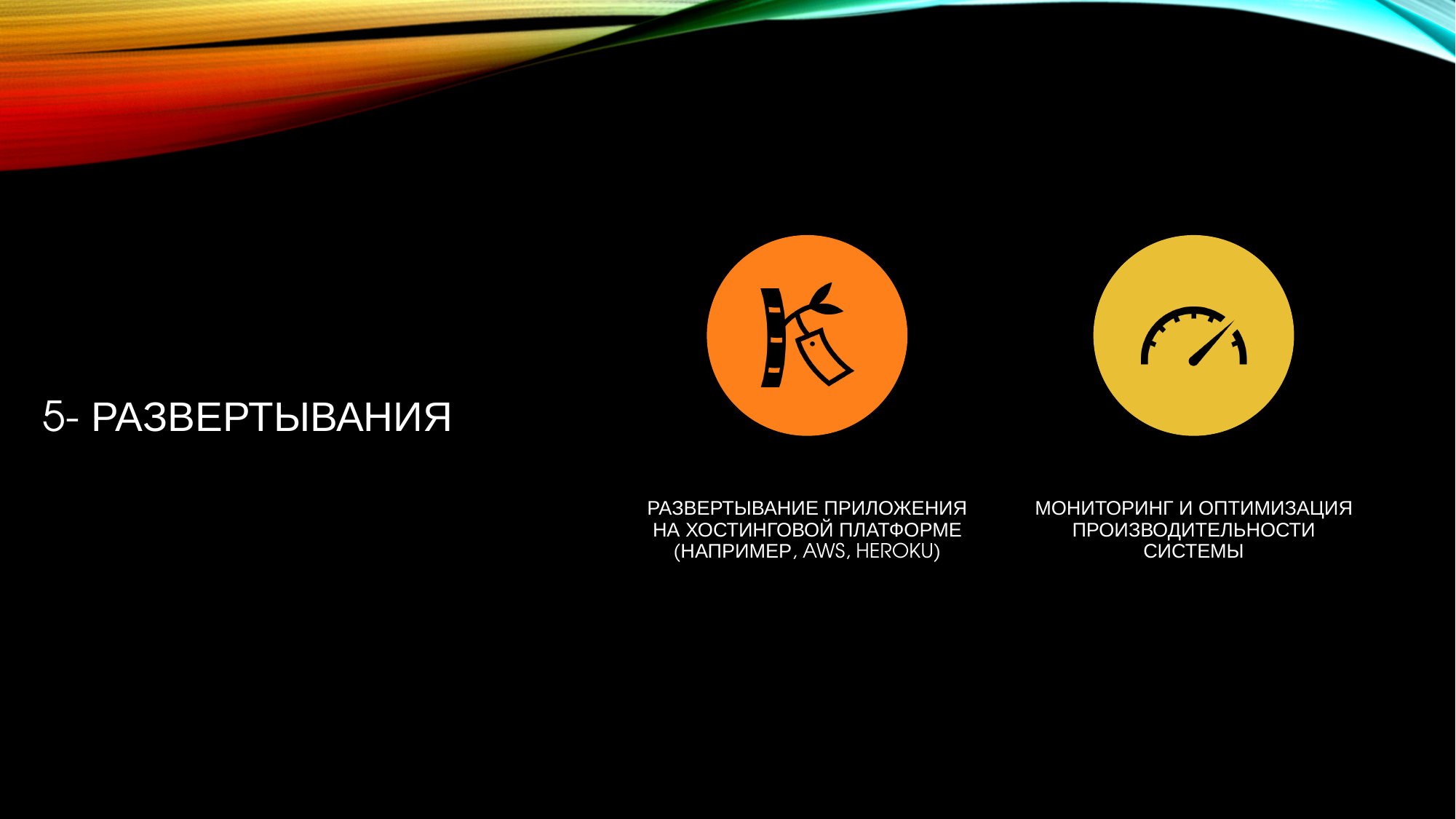

Развертывание приложения на хостинговой платформе (например, AWS, Heroku)
Мониторинг и оптимизация производительности системы
# 5- развертывания